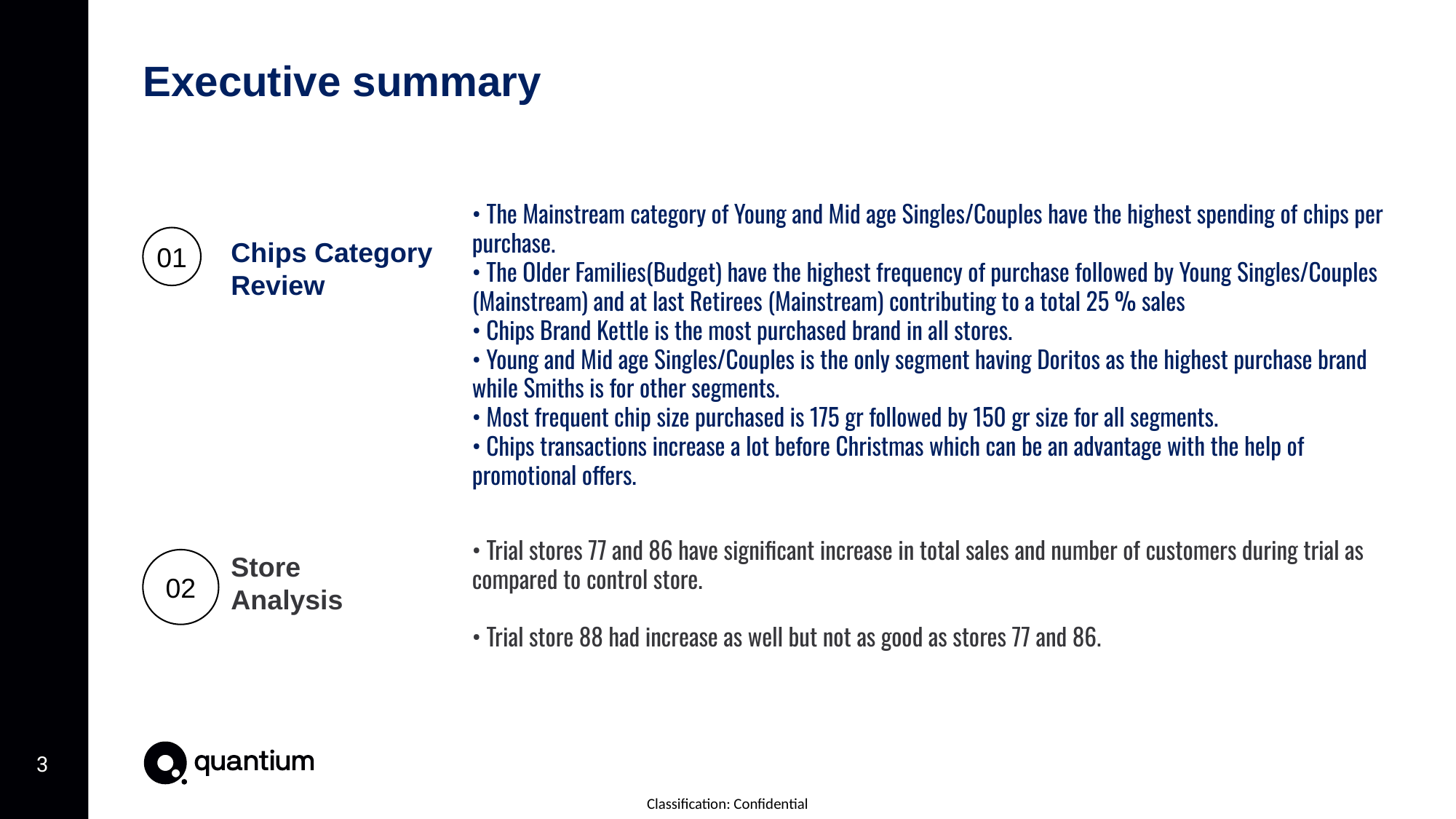

# Executive summary
• The Mainstream category of Young and Mid age Singles/Couples have the highest spending of chips per purchase.
• The Older Families(Budget) have the highest frequency of purchase followed by Young Singles/Couples (Mainstream) and at last Retirees (Mainstream) contributing to a total 25 % sales
• Chips Brand Kettle is the most purchased brand in all stores.
• Young and Mid age Singles/Couples is the only segment having Doritos as the highest purchase brand while Smiths is for other segments.
• Most frequent chip size purchased is 175 gr followed by 150 gr size for all segments.
• Chips transactions increase a lot before Christmas which can be an advantage with the help of promotional offers.
01
Chips Category Review
• Trial stores 77 and 86 have significant increase in total sales and number of customers during trial as
compared to control store.
• Trial store 88 had increase as well but not as good as stores 77 and 86.
02
Store Analysis